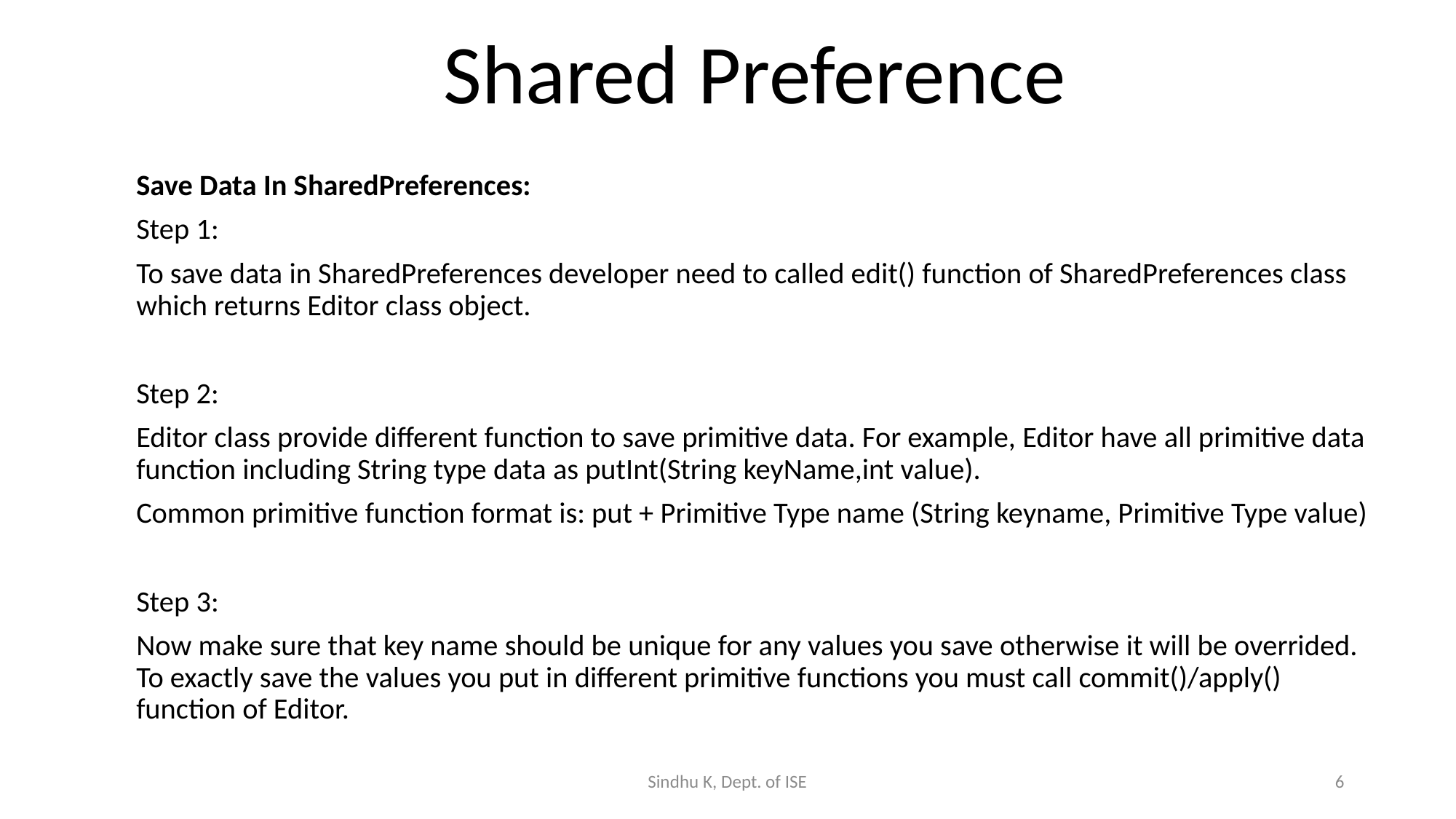

# Shared Preference
Save Data In SharedPreferences:
Step 1:
To save data in SharedPreferences developer need to called edit() function of SharedPreferences class which returns Editor class object.

Step 2:
Editor class provide different function to save primitive data. For example, Editor have all primitive data function including String type data as putInt(String keyName,int value).
Common primitive function format is: put + Primitive Type name (String keyname, Primitive Type value)

Step 3:
Now make sure that key name should be unique for any values you save otherwise it will be overrided. To exactly save the values you put in different primitive functions you must call commit()/apply() function of Editor.
Sindhu K, Dept. of ISE
6